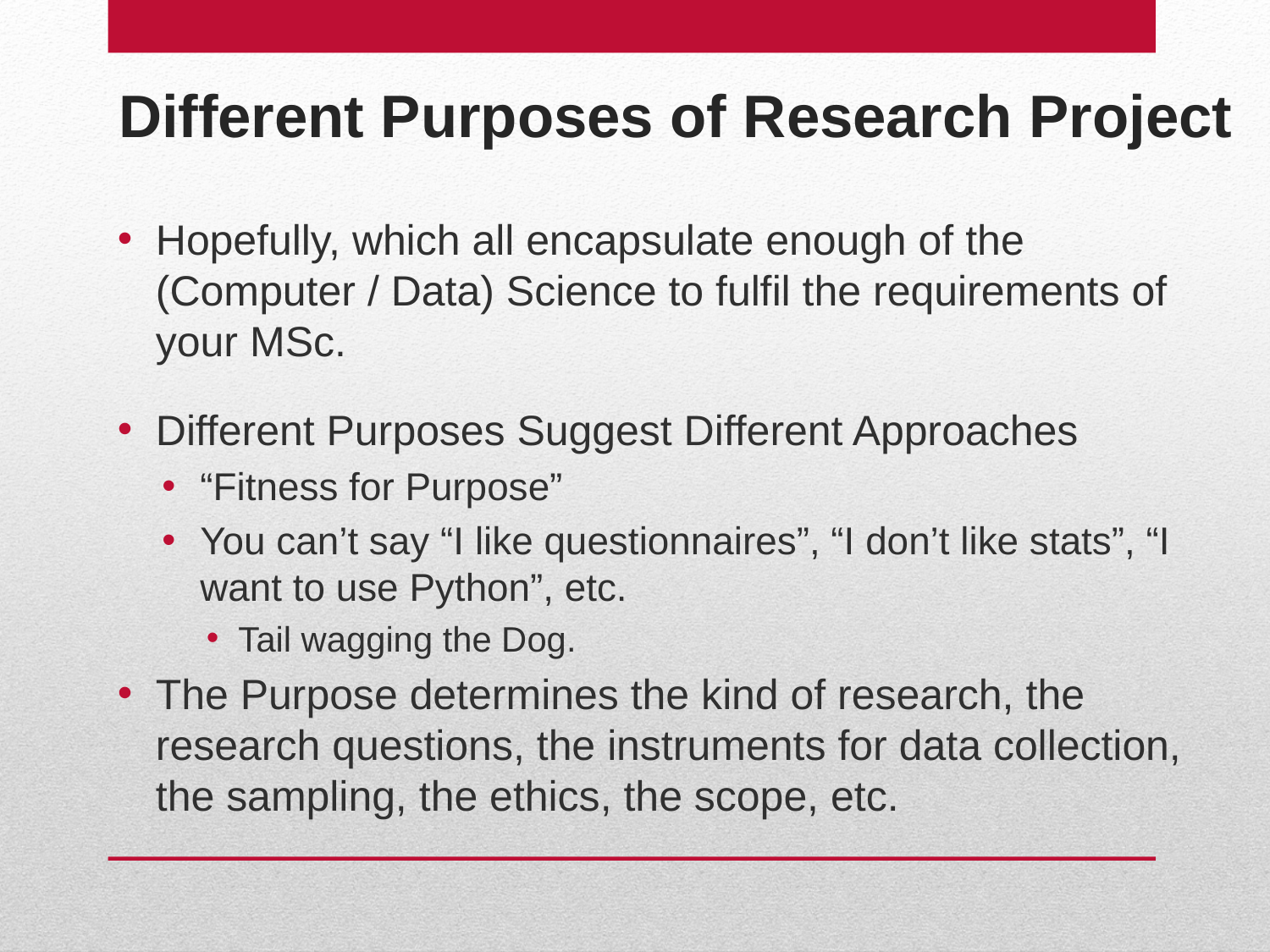

# Different Purposes of Research Project
Hopefully, which all encapsulate enough of the (Computer / Data) Science to fulfil the requirements of your MSc.

Different Purposes Suggest Different Approaches
“Fitness for Purpose”
You can’t say “I like questionnaires”, “I don’t like stats”, “I want to use Python”, etc.
Tail wagging the Dog.
The Purpose determines the kind of research, the research questions, the instruments for data collection, the sampling, the ethics, the scope, etc.